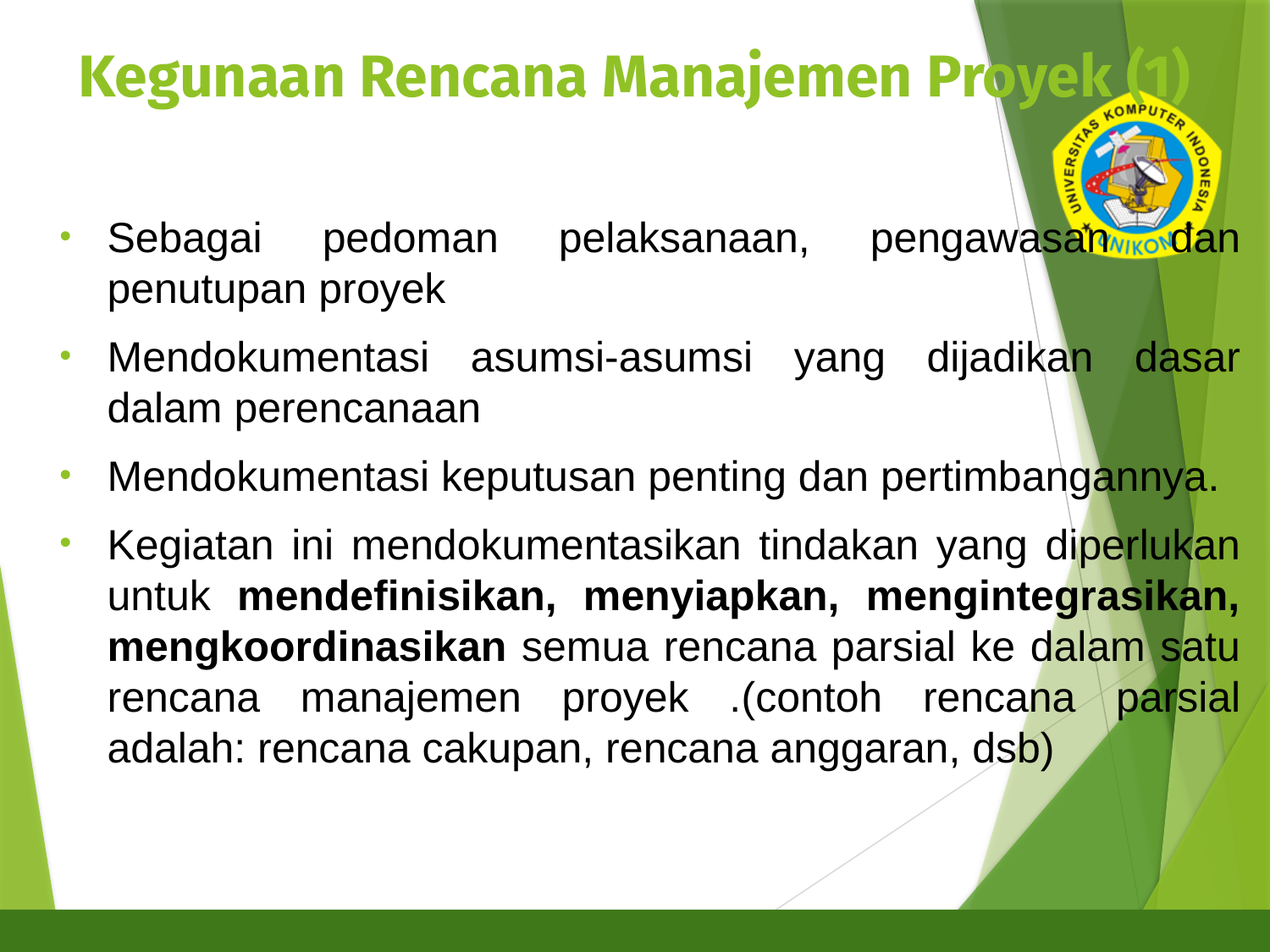

# Kegunaan Rencana Manajemen Proyek (1)
3
Sebagai pedoman pelaksanaan, pengawasan dan penutupan proyek
Mendokumentasi asumsi-asumsi yang dijadikan dasar dalam perencanaan
Mendokumentasi keputusan penting dan pertimbangannya.
Kegiatan ini mendokumentasikan tindakan yang diperlukan untuk mendefinisikan, menyiapkan, mengintegrasikan, mengkoordinasikan semua rencana parsial ke dalam satu rencana manajemen proyek .(contoh rencana parsial adalah: rencana cakupan, rencana anggaran, dsb)